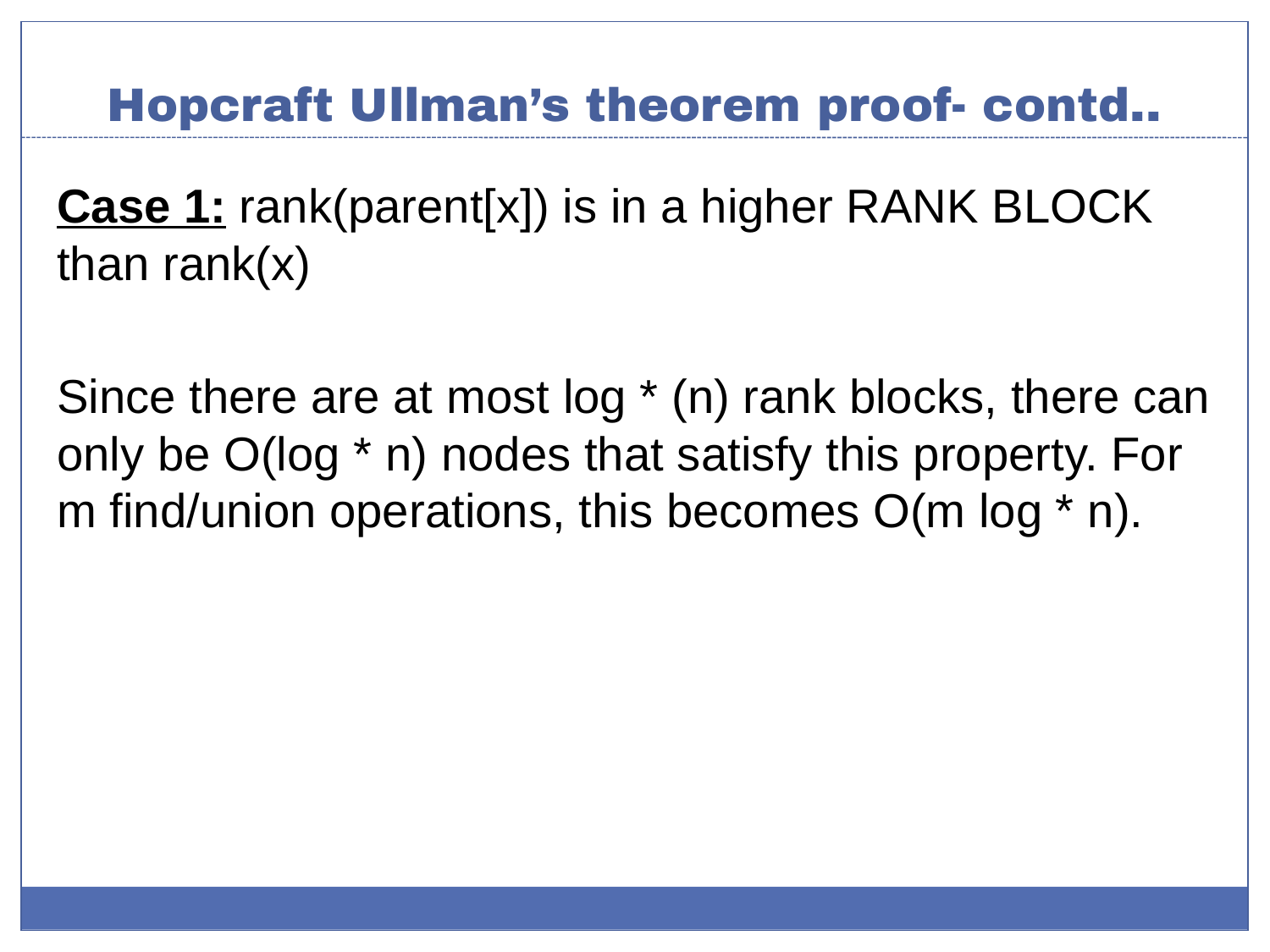

# Hopcraft Ullman’s theorem proof- contd..
Case 1: rank(parent[x]) is in a higher RANK BLOCK than rank(x)

Since there are at most log * (n) rank blocks, there can only be O(log * n) nodes that satisfy this property. For m find/union operations, this becomes O(m log * n).